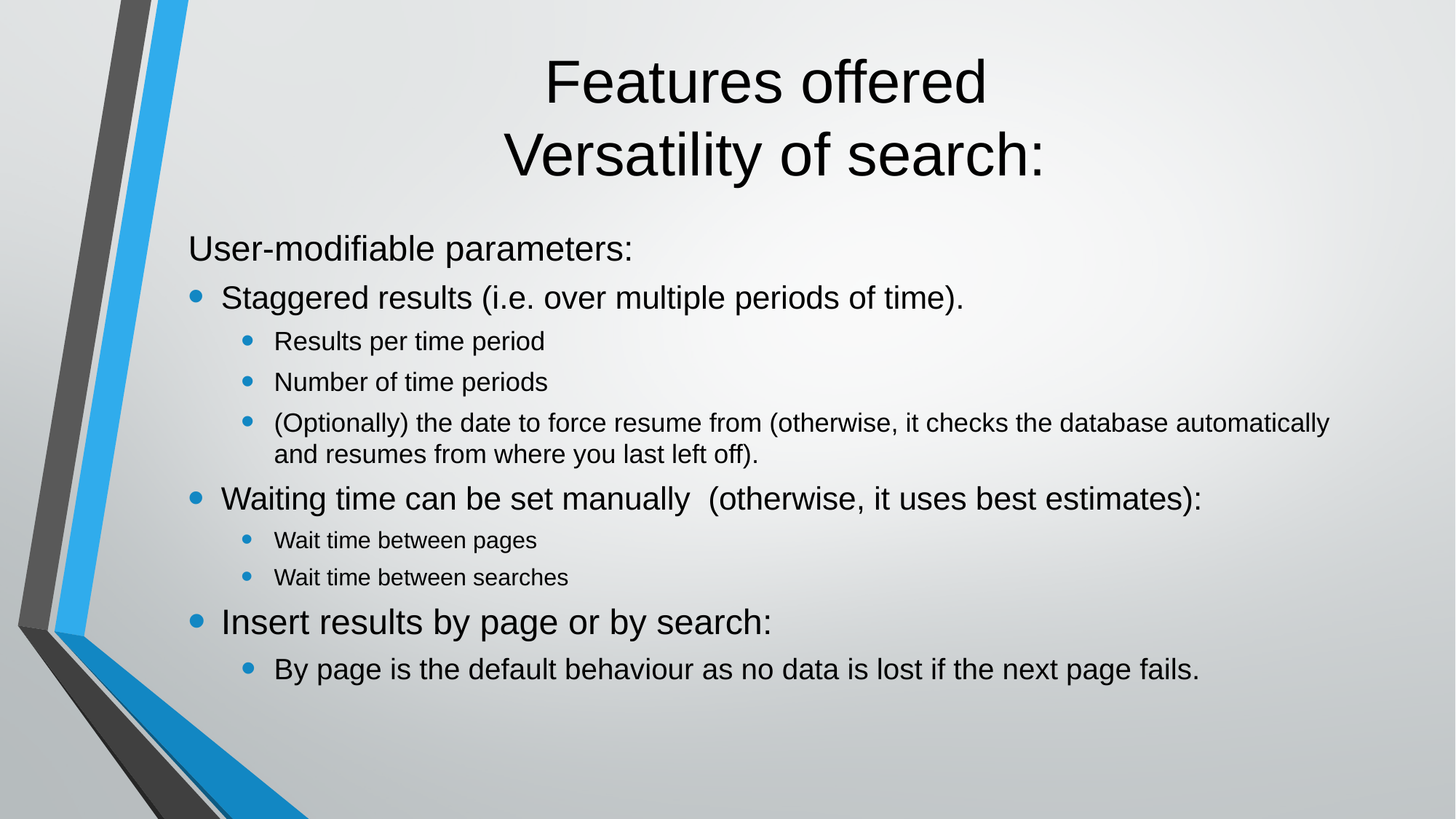

# Features offered Versatility of search:
User-modifiable parameters:
Staggered results (i.e. over multiple periods of time).
Results per time period
Number of time periods
(Optionally) the date to force resume from (otherwise, it checks the database automatically and resumes from where you last left off).
Waiting time can be set manually  (otherwise, it uses best estimates):
Wait time between pages
Wait time between searches
Insert results by page or by search:
By page is the default behaviour as no data is lost if the next page fails.